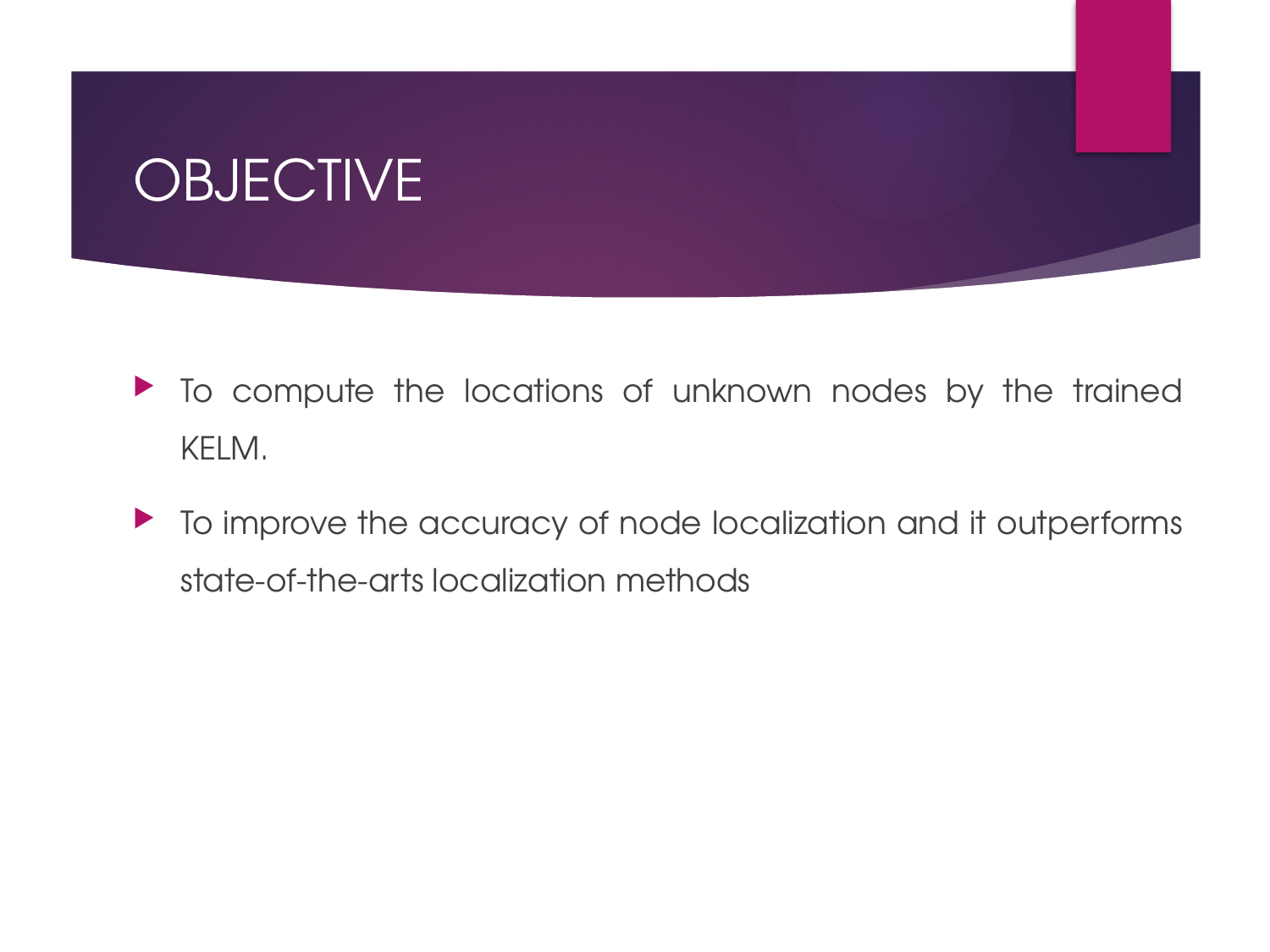

# OBJECTIVE
To compute the locations of unknown nodes by the trained KELM.
To improve the accuracy of node localization and it outperforms state-of-the-arts localization methods